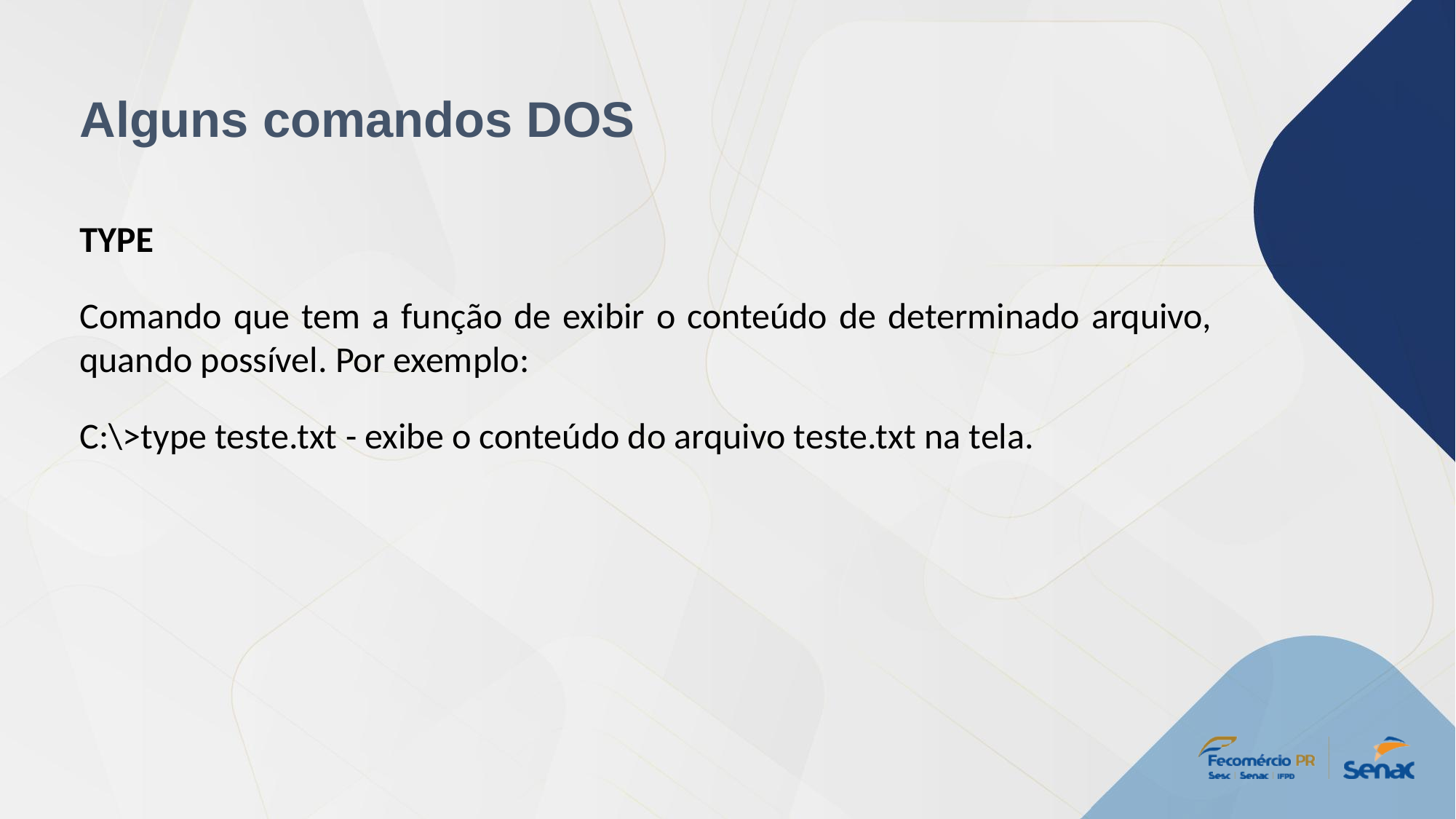

Alguns comandos DOS
TYPE

Comando que tem a função de exibir o conteúdo de determinado arquivo, quando possível. Por exemplo:

C:\>type teste.txt - exibe o conteúdo do arquivo teste.txt na tela.